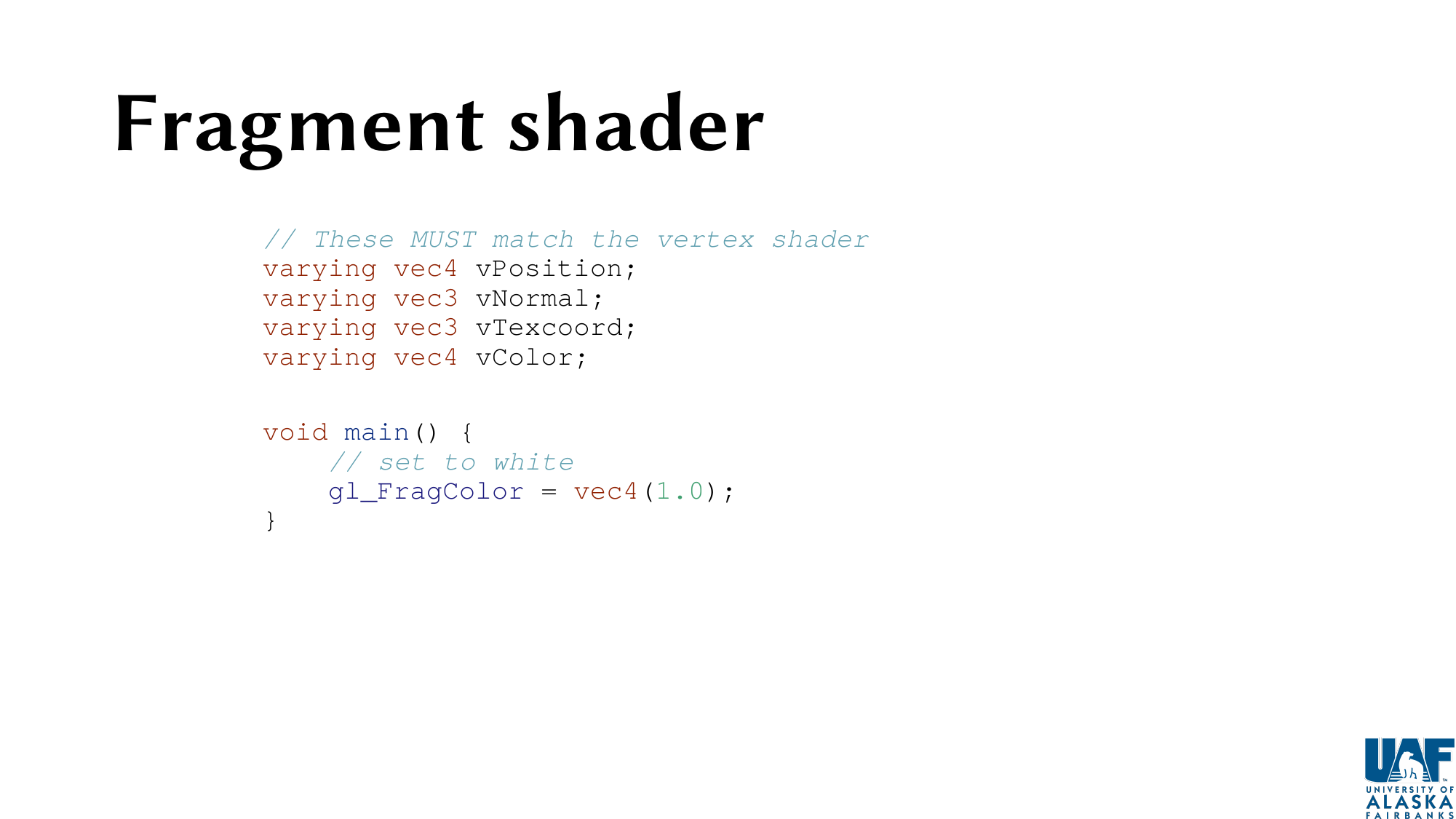

# Fragment shader
// These MUST match the vertex shader
varying vec4 vPosition;
varying vec3 vNormal;
varying vec3 vTexcoord;
varying vec4 vColor;
void main() {
    // set to white
    gl_FragColor = vec4(1.0);
}